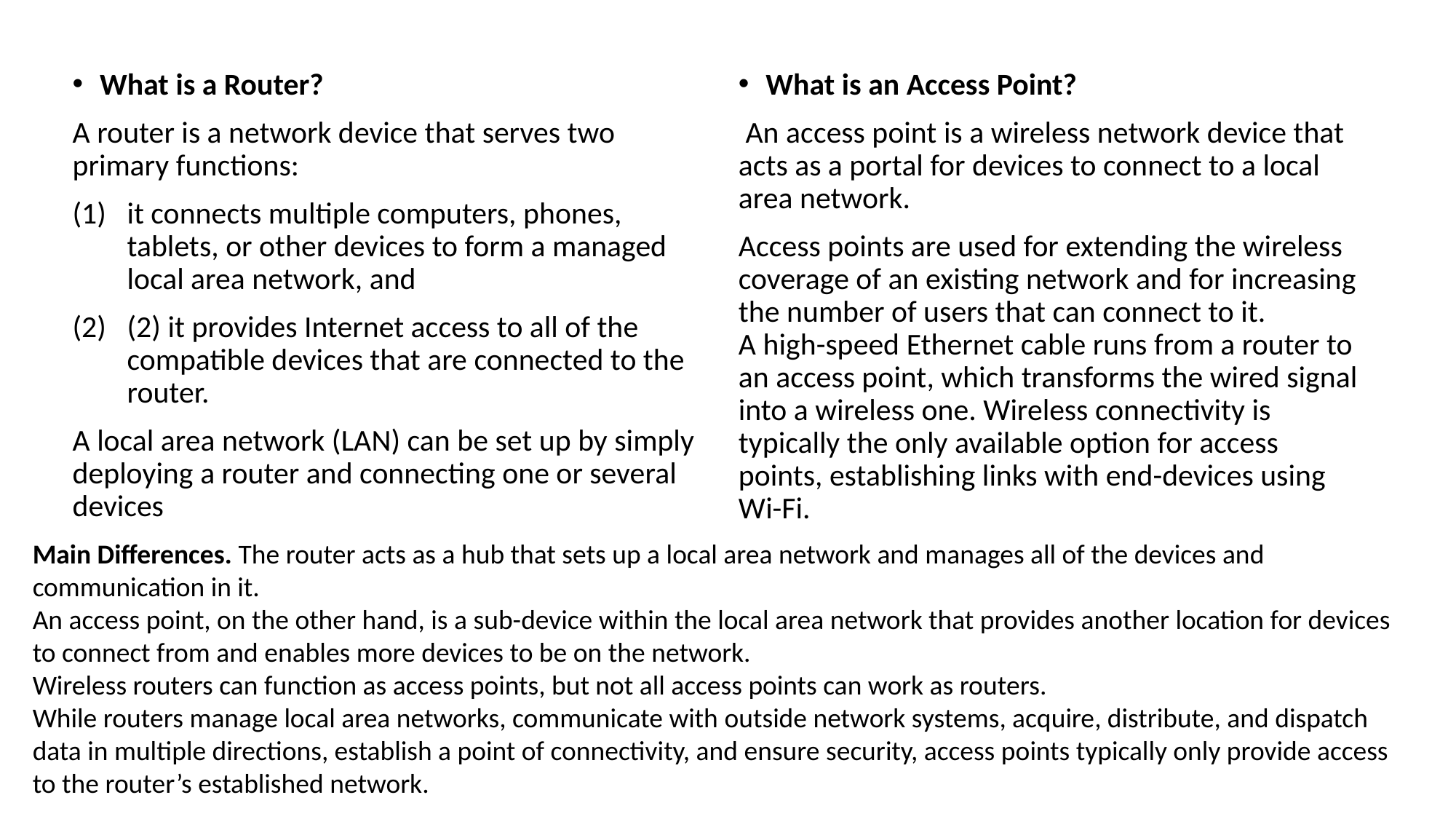

What is an Access Point?
 An access point is a wireless network device that acts as a portal for devices to connect to a local area network.
Access points are used for extending the wireless coverage of an existing network and for increasing the number of users that can connect to it.
A high-speed Ethernet cable runs from a router to an access point, which transforms the wired signal into a wireless one. Wireless connectivity is typically the only available option for access points, establishing links with end-devices using Wi-Fi.
What is a Router?
A router is a network device that serves two primary functions:
it connects multiple computers, phones, tablets, or other devices to form a managed local area network, and
(2) it provides Internet access to all of the compatible devices that are connected to the router.
A local area network (LAN) can be set up by simply deploying a router and connecting one or several devices
Main Differences. The router acts as a hub that sets up a local area network and manages all of the devices and communication in it.
An access point, on the other hand, is a sub-device within the local area network that provides another location for devices to connect from and enables more devices to be on the network.
Wireless routers can function as access points, but not all access points can work as routers.
While routers manage local area networks, communicate with outside network systems, acquire, distribute, and dispatch data in multiple directions, establish a point of connectivity, and ensure security, access points typically only provide access to the router’s established network.